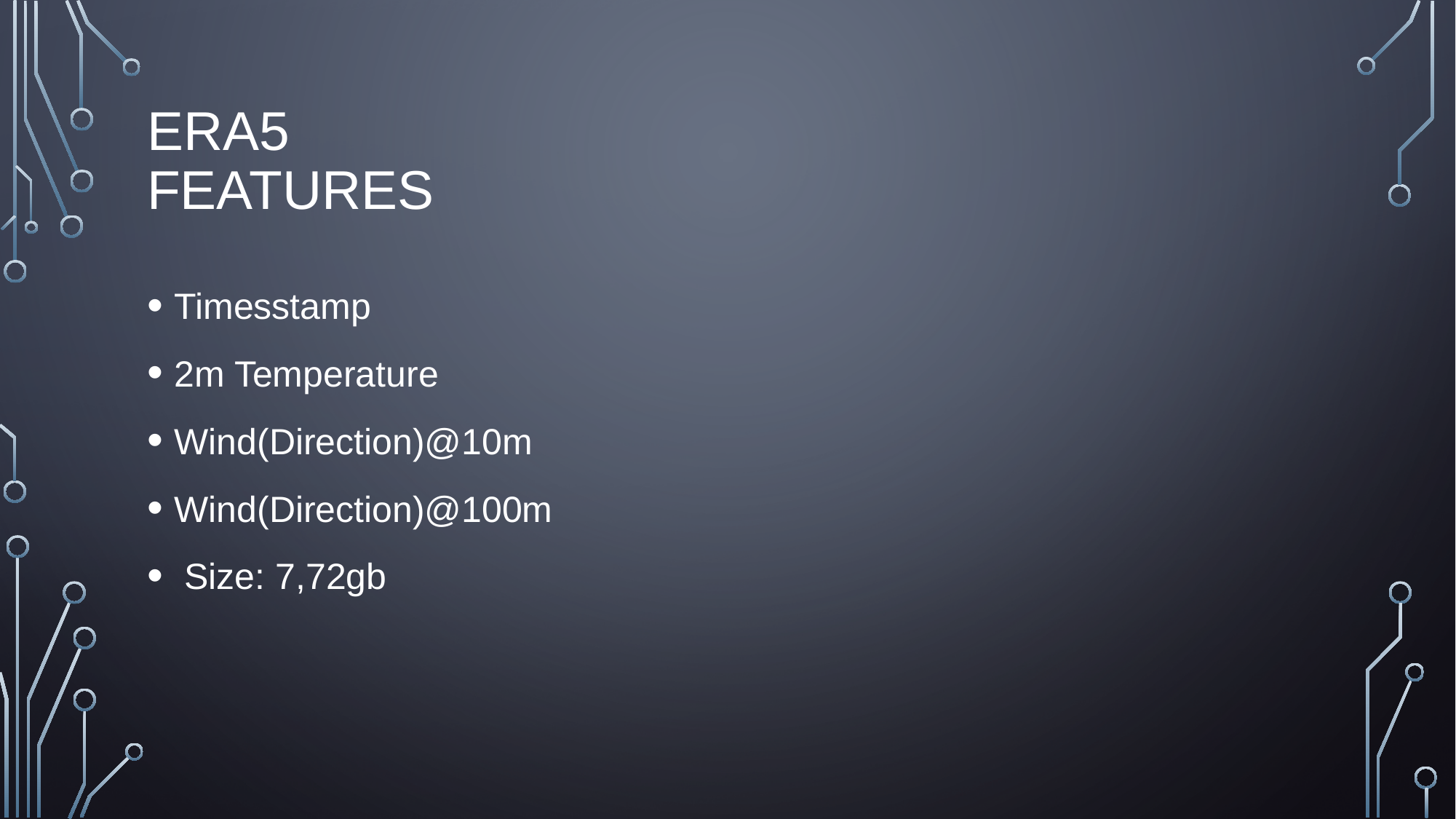

# ERA5 Features
Timesstamp
2m Temperature
Wind(Direction)@10m
Wind(Direction)@100m
 Size: 7,72gb